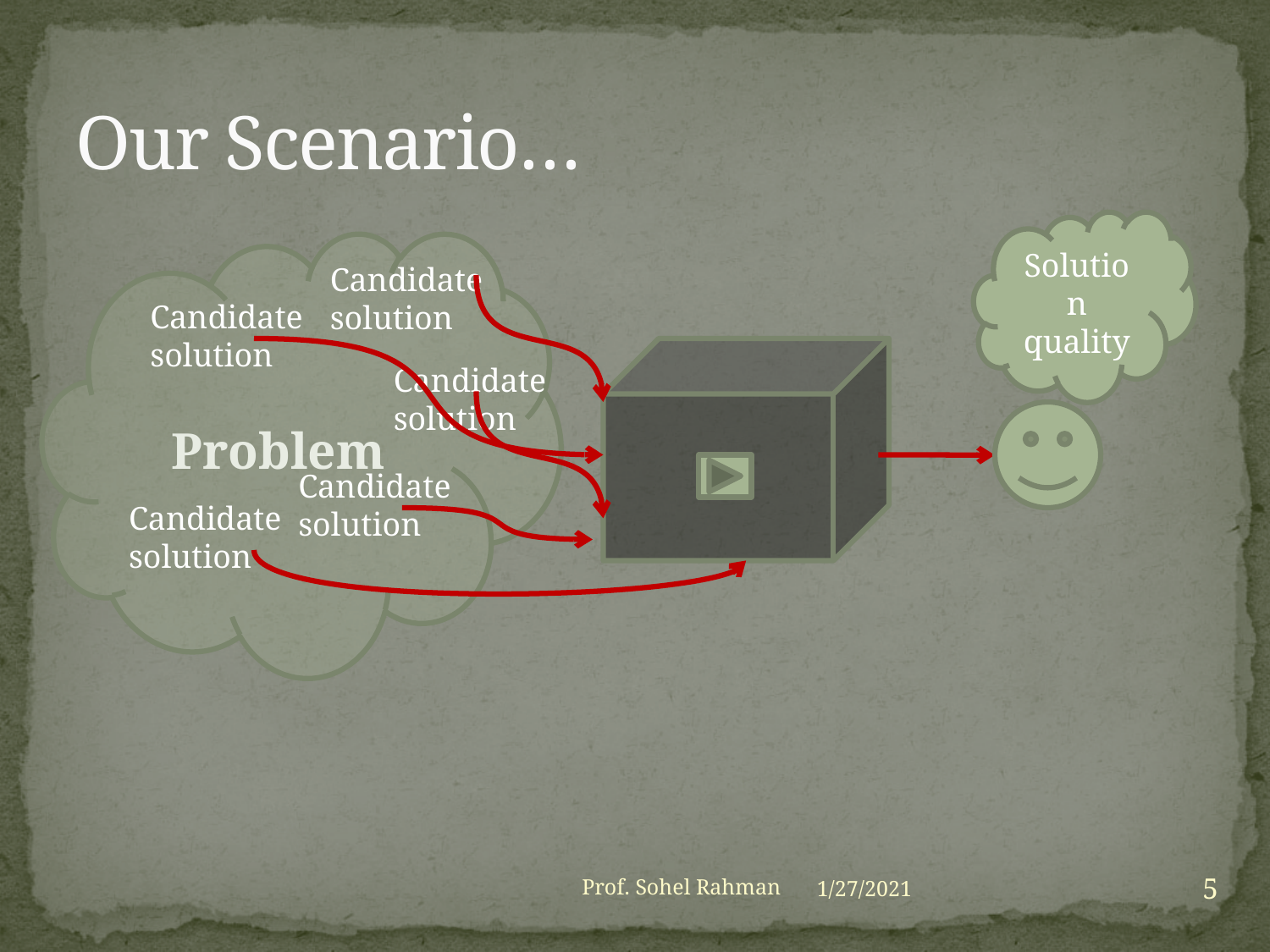

# Our Scenario…
Solution quality

Candidate solution
Candidate solution

Candidate solution

Problem

Candidate solution
Candidate solution
5
Prof. Sohel Rahman
1/27/2021